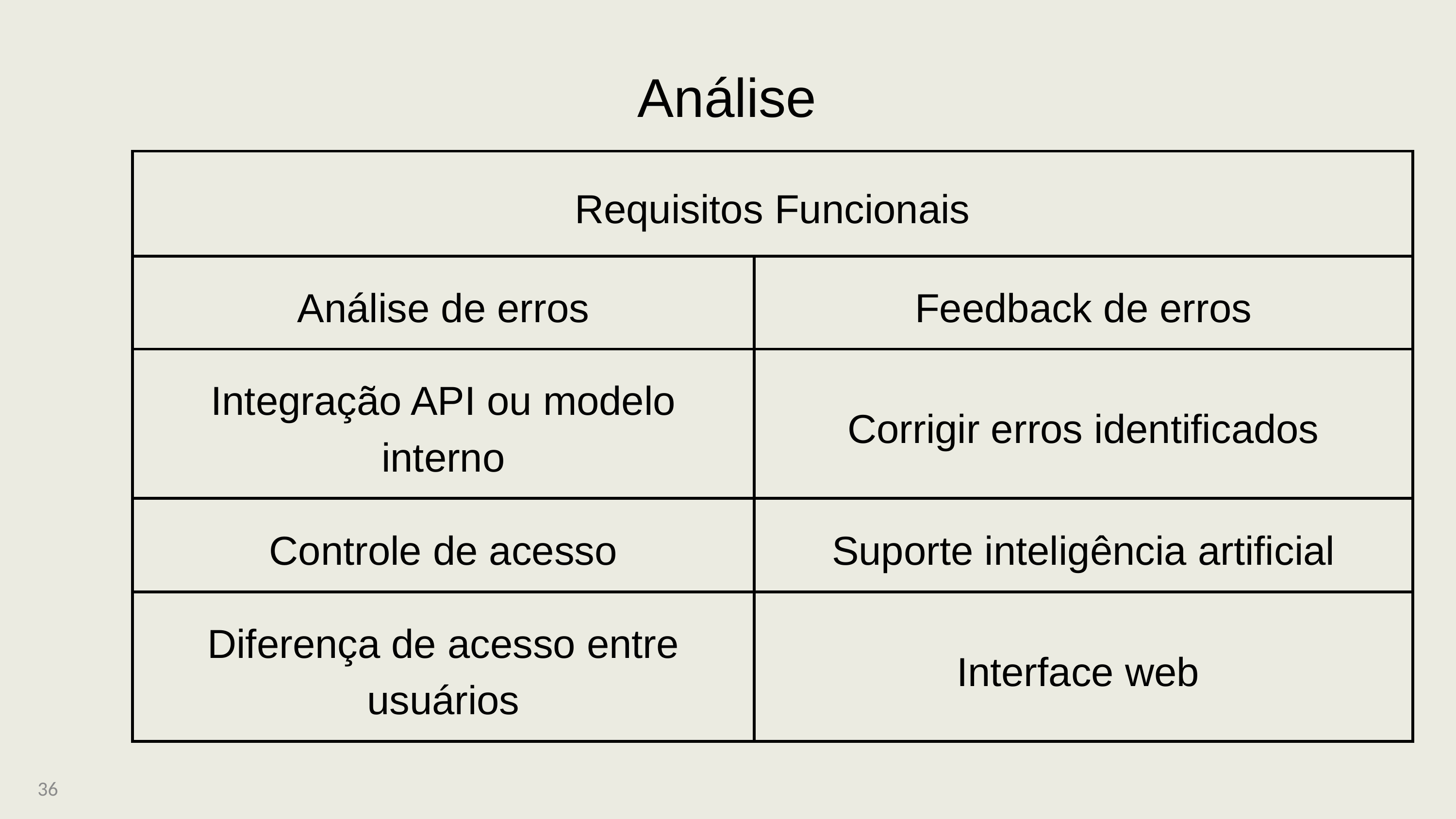

Análise
| Requisitos Funcionais | Requisitos Funcionais |
| --- | --- |
| Análise de erros | Feedback de erros |
| Integração API ou modelo interno | Corrigir erros identificados |
| Controle de acesso | Suporte inteligência artificial |
| Diferença de acesso entre usuários | Interface web |
36